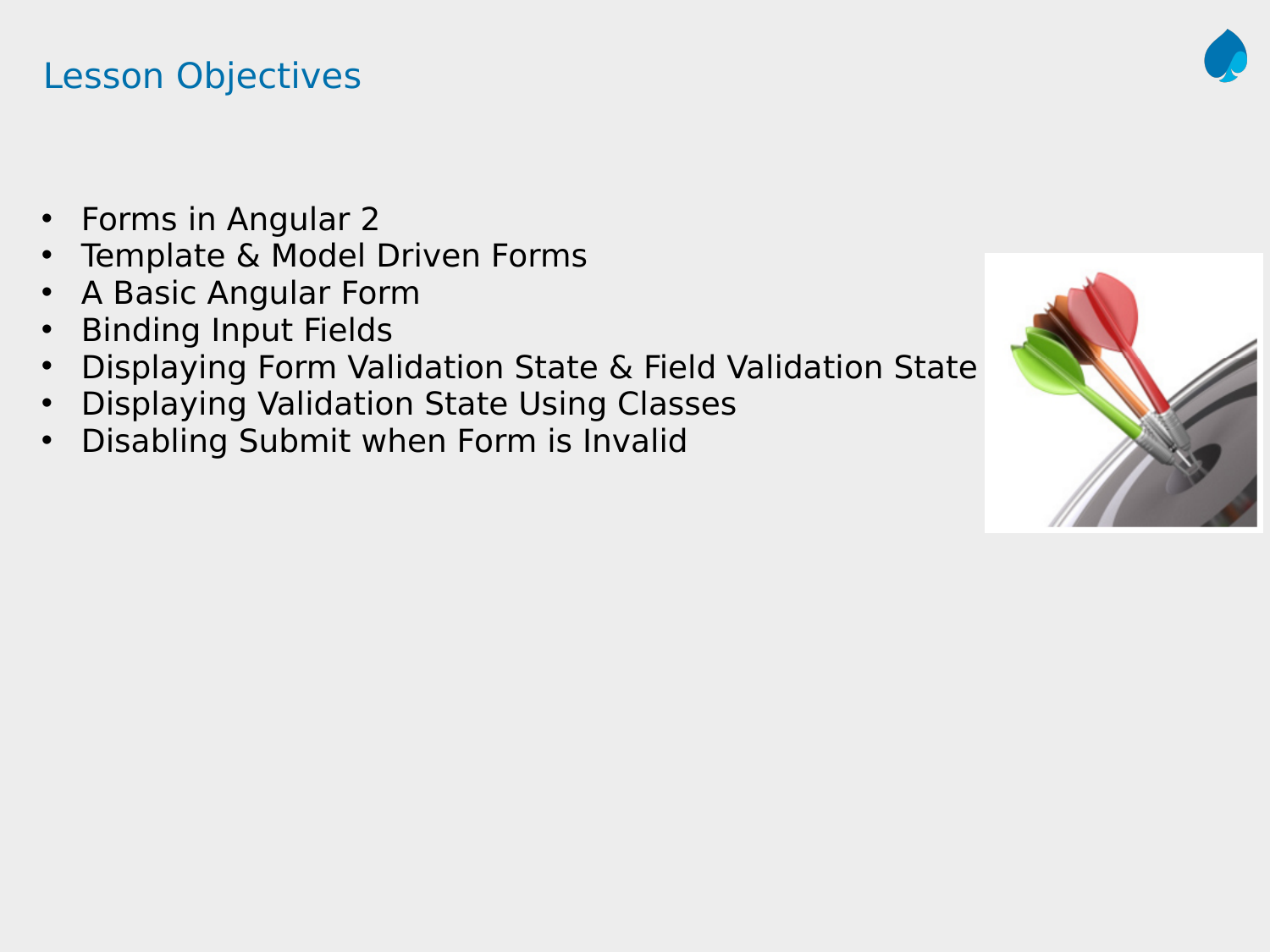

# Lesson Objectives
Forms in Angular 2
Template & Model Driven Forms
A Basic Angular Form
Binding Input Fields
Displaying Form Validation State & Field Validation State
Displaying Validation State Using Classes
Disabling Submit when Form is Invalid